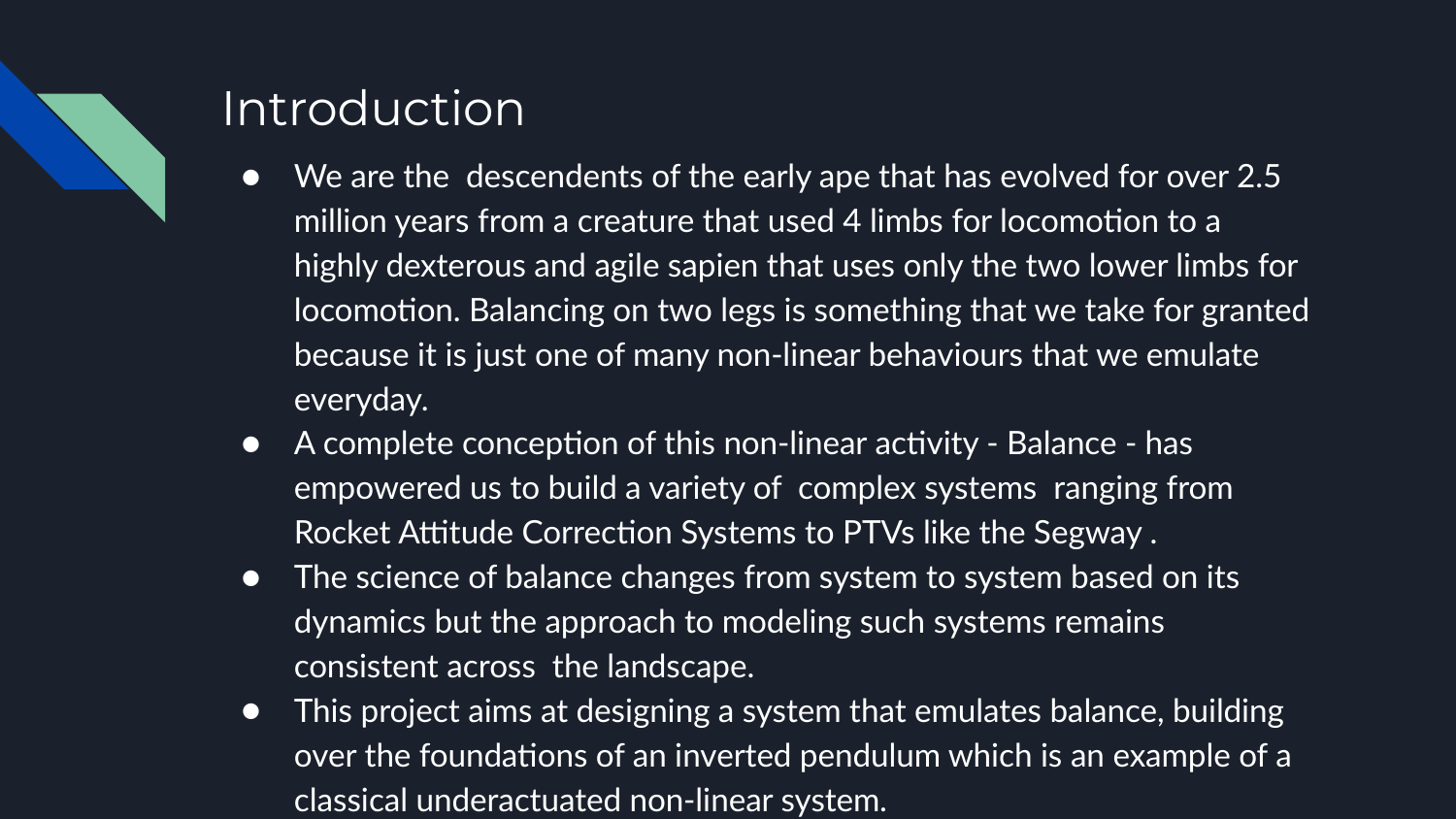

# Introduction
We are the  descendents of the early ape that has evolved for over 2.5 million years from a creature that used 4 limbs for locomotion to a highly dexterous and agile sapien that uses only the two lower limbs for locomotion. Balancing on two legs is something that we take for granted because it is just one of many non-linear behaviours that we emulate everyday.
A complete conception of this non-linear activity - Balance - has empowered us to build a variety of  complex systems  ranging from Rocket Attitude Correction Systems to PTVs like the Segway .
The science of balance changes from system to system based on its dynamics but the approach to modeling such systems remains consistent across  the landscape.
This project aims at designing a system that emulates balance, building over the foundations of an inverted pendulum which is an example of a classical underactuated non-linear system.